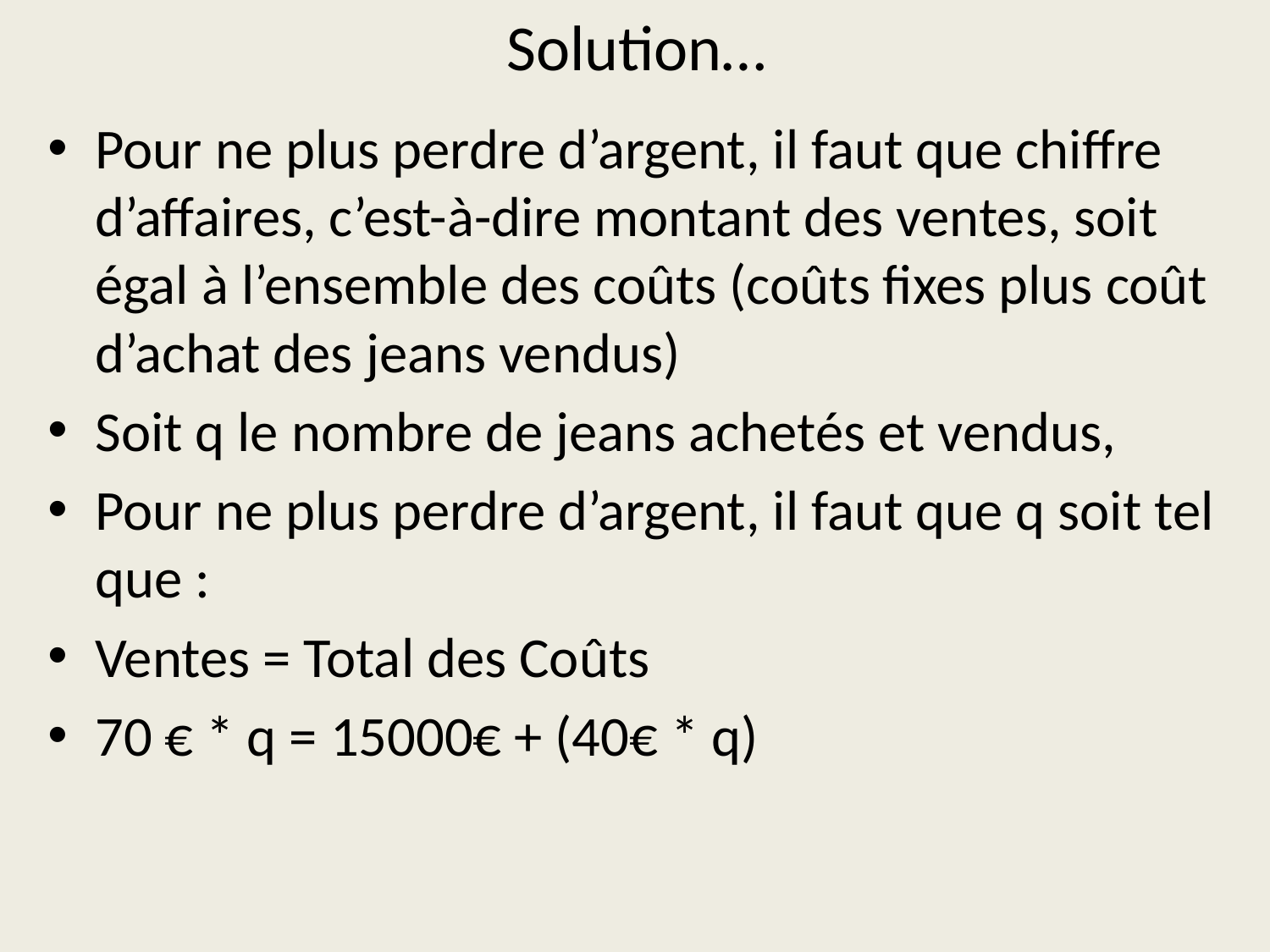

# Solution…
Pour ne plus perdre d’argent, il faut que chiffre d’affaires, c’est-à-dire montant des ventes, soit égal à l’ensemble des coûts (coûts fixes plus coût d’achat des jeans vendus)
Soit q le nombre de jeans achetés et vendus,
Pour ne plus perdre d’argent, il faut que q soit tel que :
Ventes = Total des Coûts
70 € * q = 15000€ + (40€ * q)